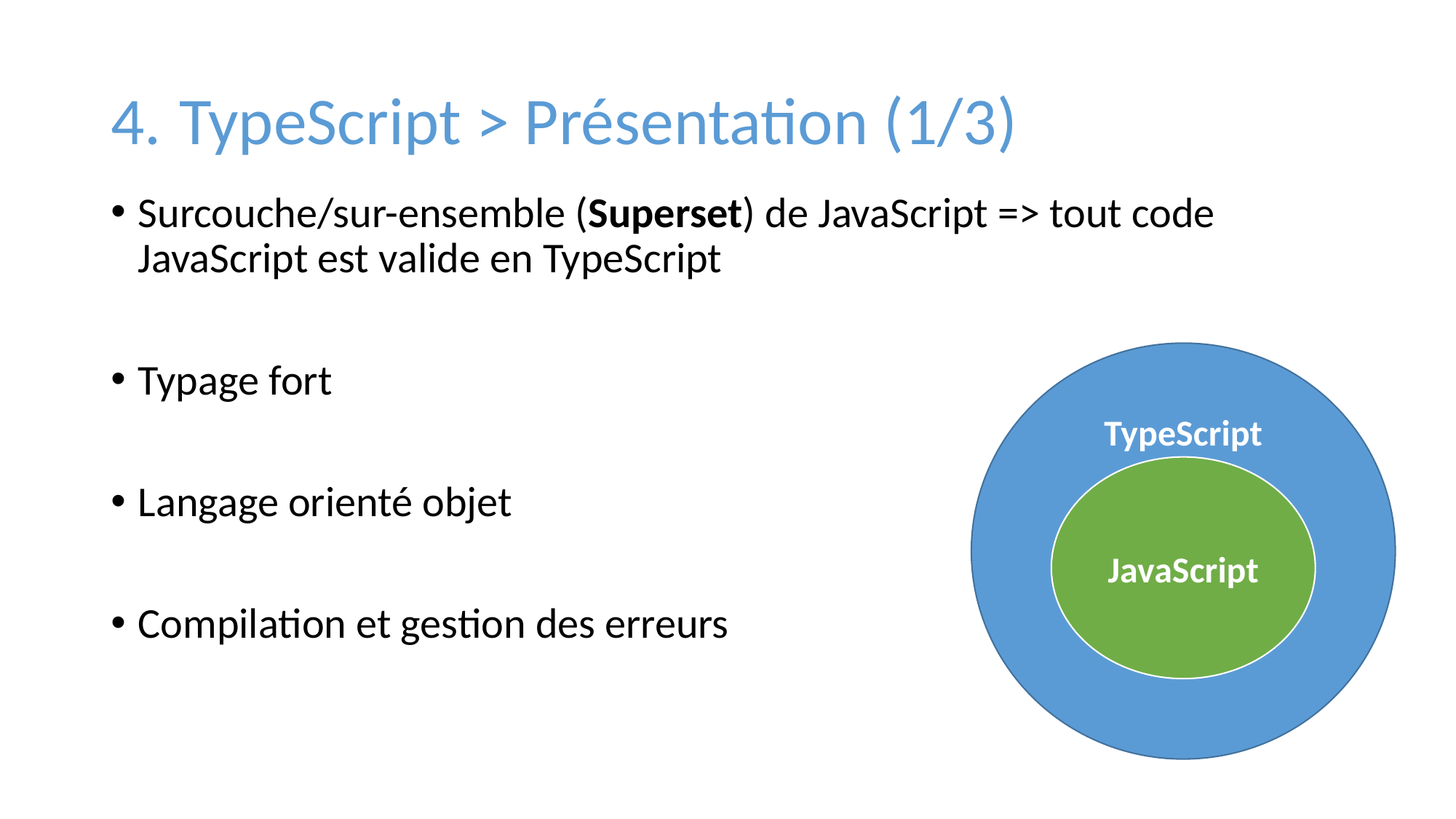

# TypeScript > Présentation (1/3)
Surcouche/sur-ensemble (Superset) de JavaScript => tout code JavaScript est valide en TypeScript

Typage fort

Langage orienté objet

Compilation et gestion des erreurs
TypeScript
JavaScript
15